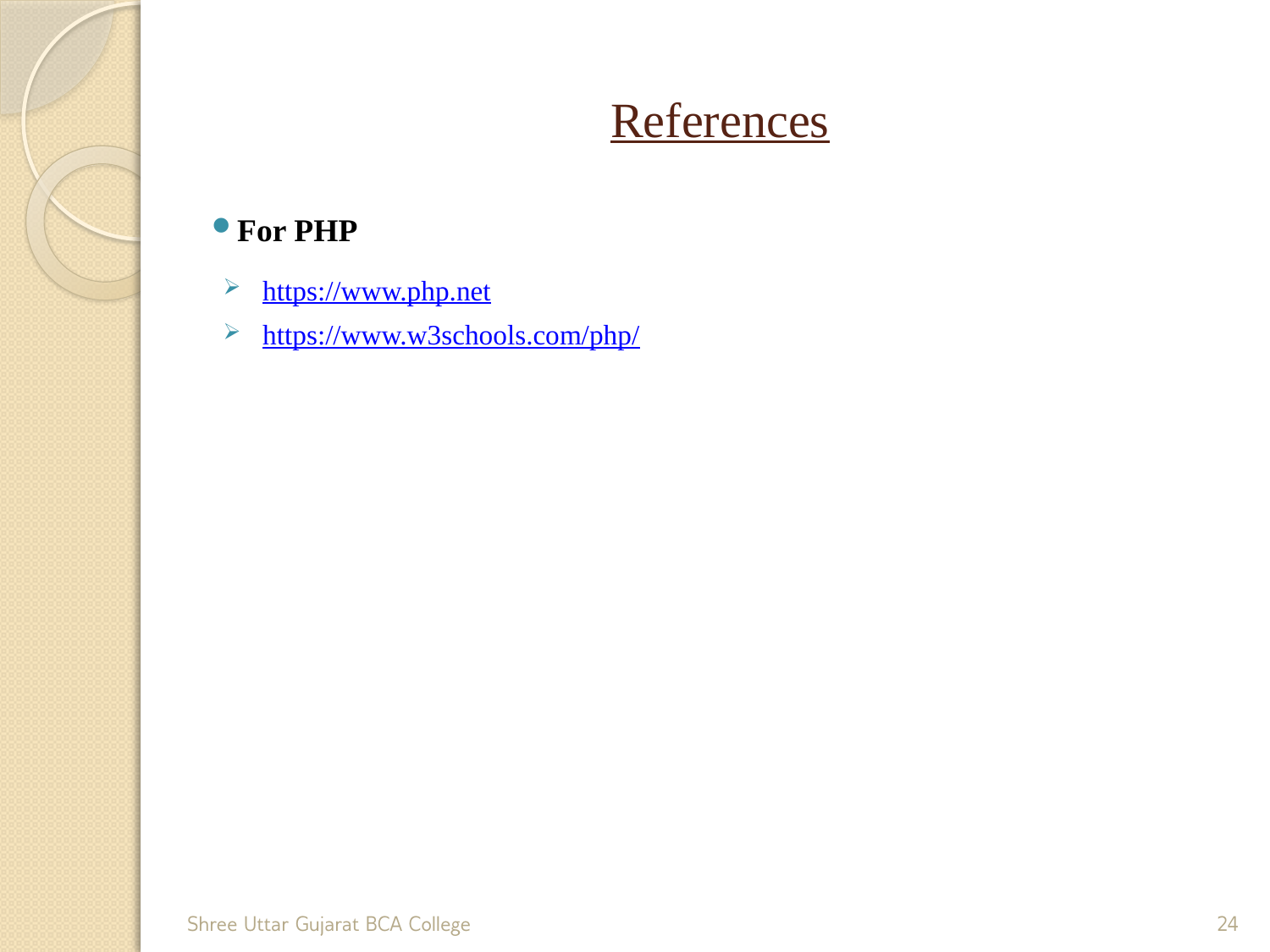

# References
For PHP
https://www.php.net
https://www.w3schools.com/php/

Shree Uttar Gujarat BCA College
24